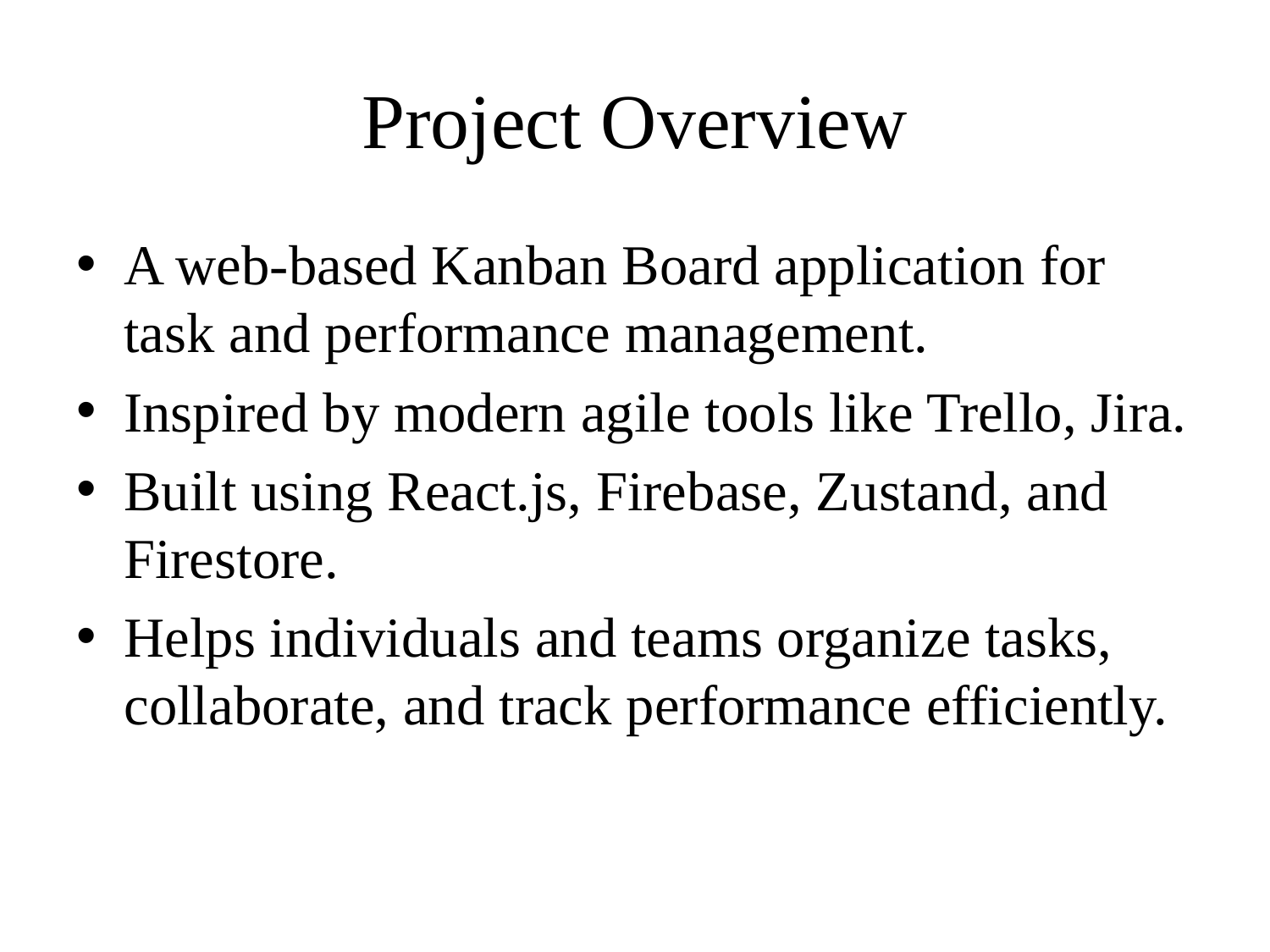

# Project Overview
A web-based Kanban Board application for task and performance management.
Inspired by modern agile tools like Trello, Jira.
Built using React.js, Firebase, Zustand, and Firestore.
Helps individuals and teams organize tasks, collaborate, and track performance efficiently.